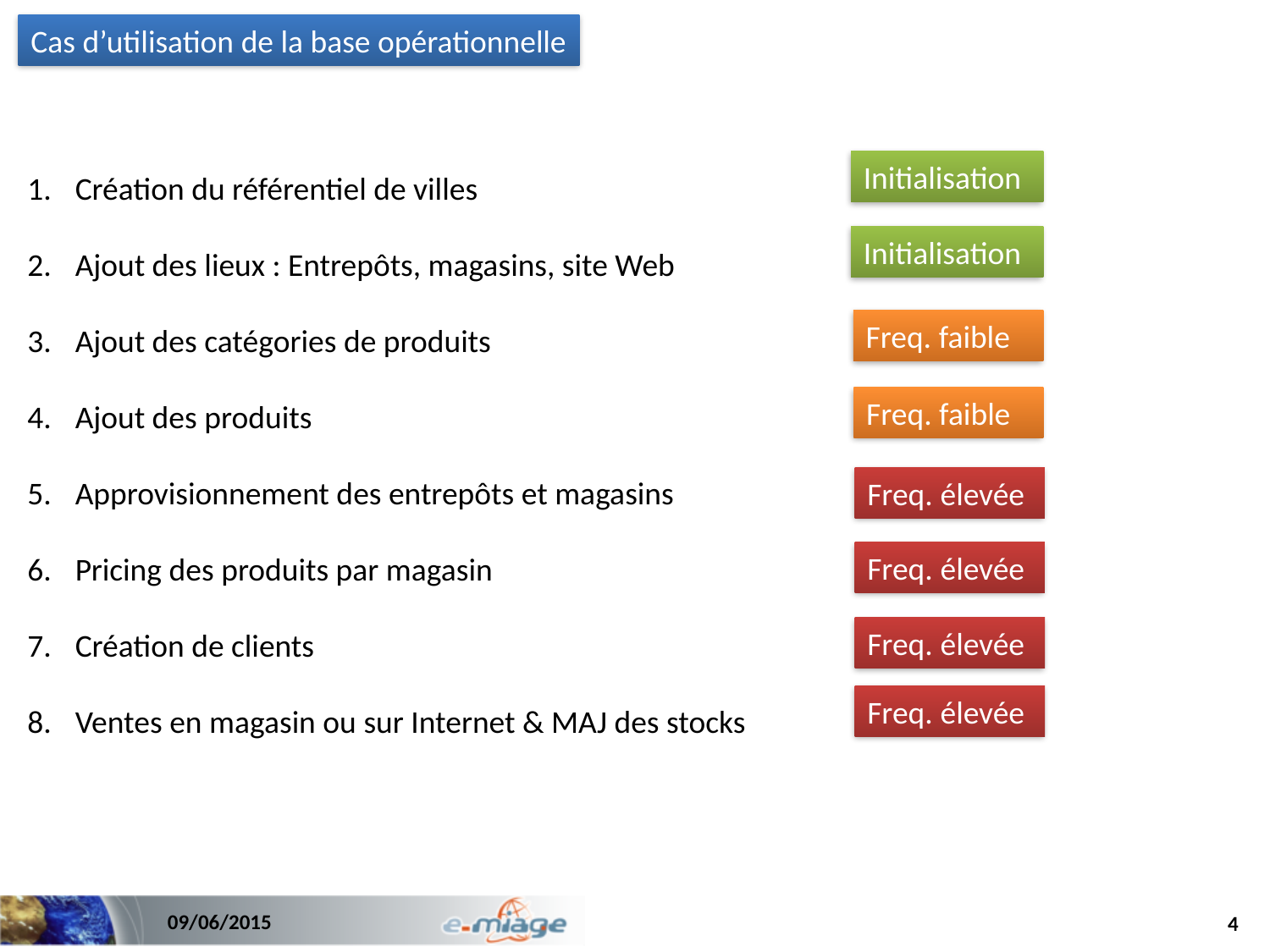

Cas d’utilisation de la base opérationnelle
Création du référentiel de villes
Ajout des lieux : Entrepôts, magasins, site Web
Ajout des catégories de produits
Ajout des produits
Approvisionnement des entrepôts et magasins
Pricing des produits par magasin
Création de clients
Ventes en magasin ou sur Internet & MAJ des stocks
Initialisation
Initialisation
Freq. faible
Freq. faible
Freq. élevée
Freq. élevée
Freq. élevée
Freq. élevée